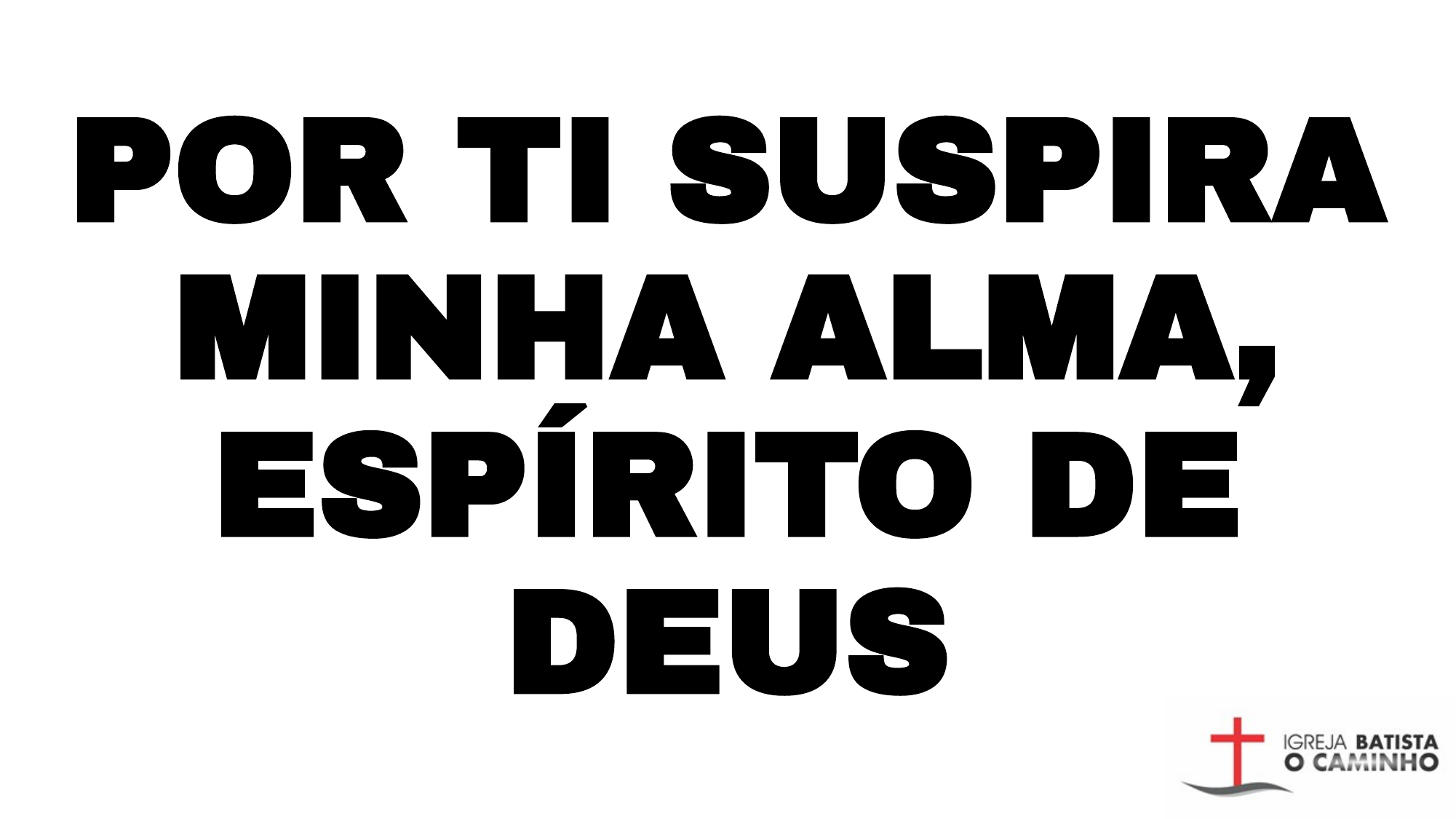

# POR TI SUSPIRA MINHA ALMA, ESPÍRITO DE DEUS